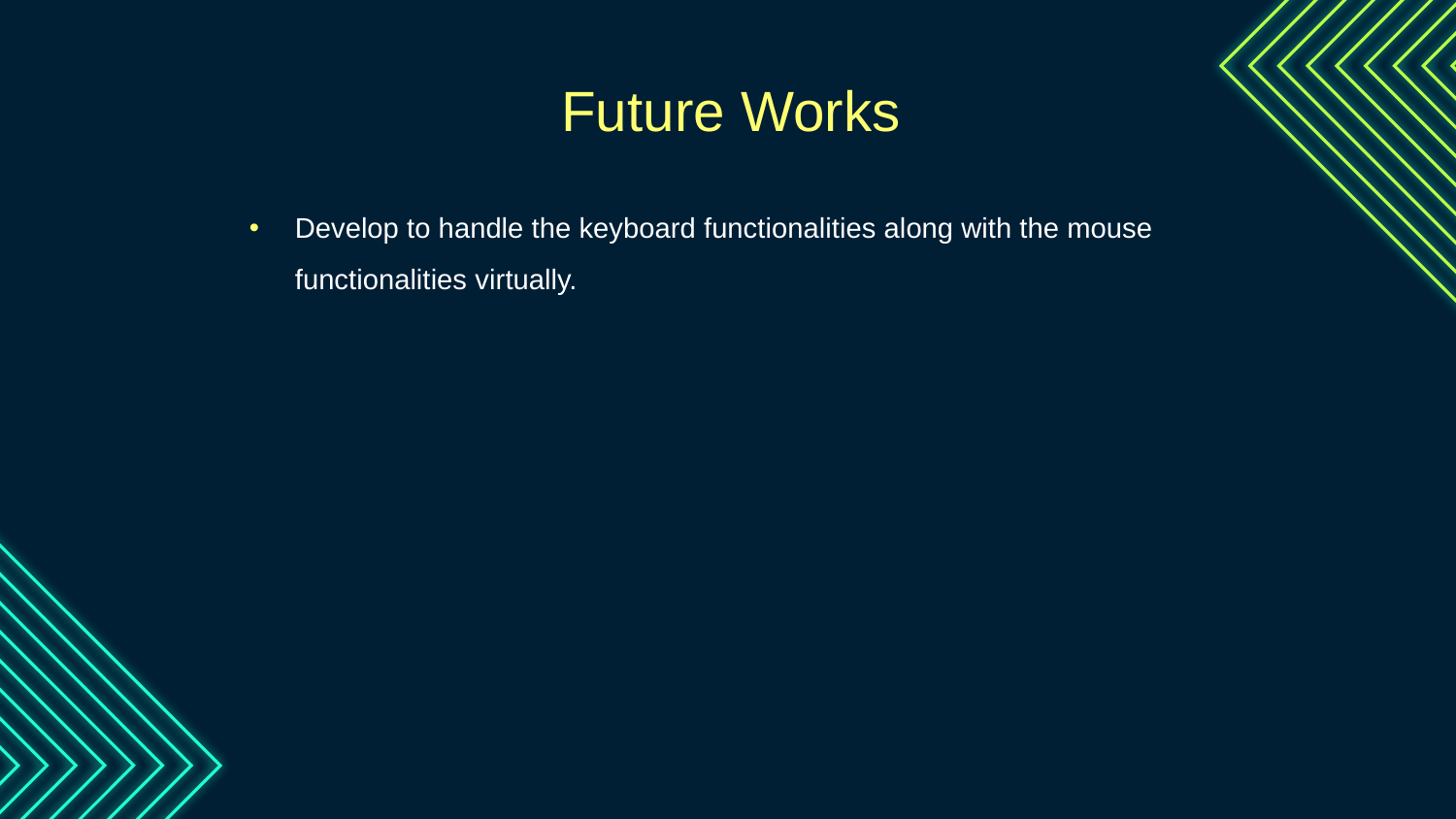

Future Works
Develop to handle the keyboard functionalities along with the mouse functionalities virtually.